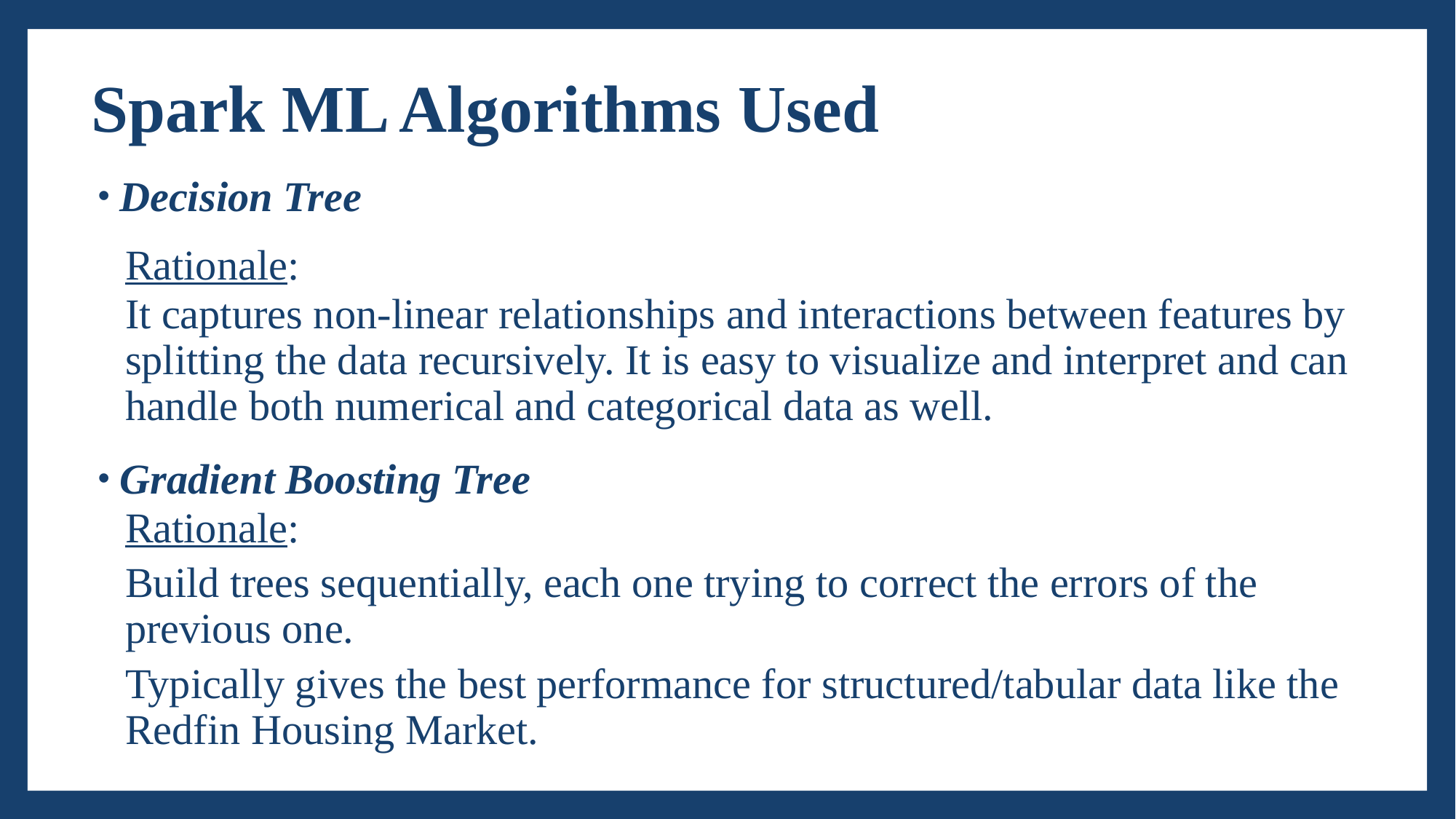

# Spark ML Algorithms Used
Decision Tree

Rationale:
It captures non-linear relationships and interactions between features by splitting the data recursively. It is easy to visualize and interpret and can handle both numerical and categorical data as well.
Gradient Boosting Tree
Rationale:
Build trees sequentially, each one trying to correct the errors of the previous one.
Typically gives the best performance for structured/tabular data like the Redfin Housing Market.